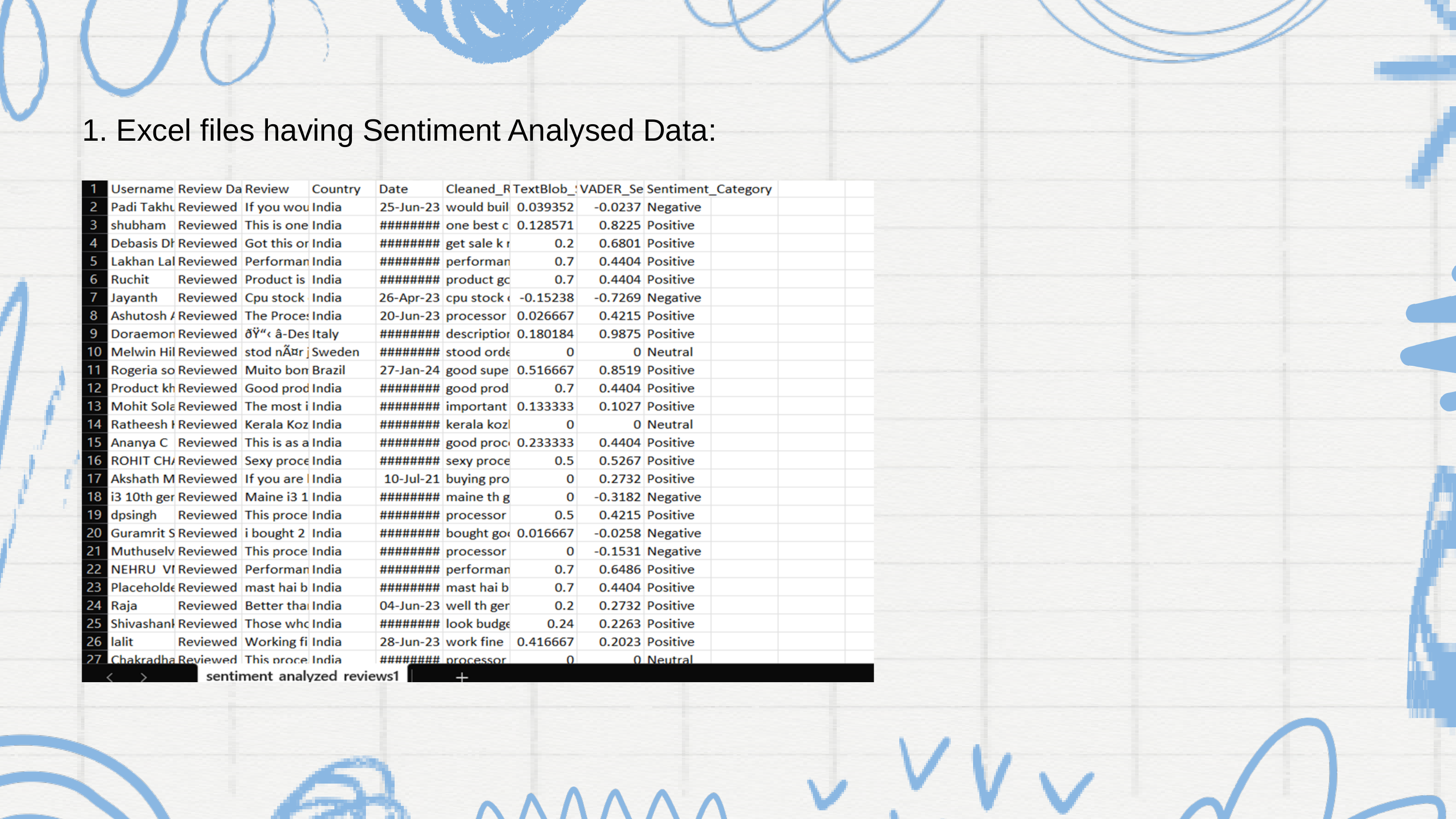

1. Excel files having Sentiment Analysed Data: